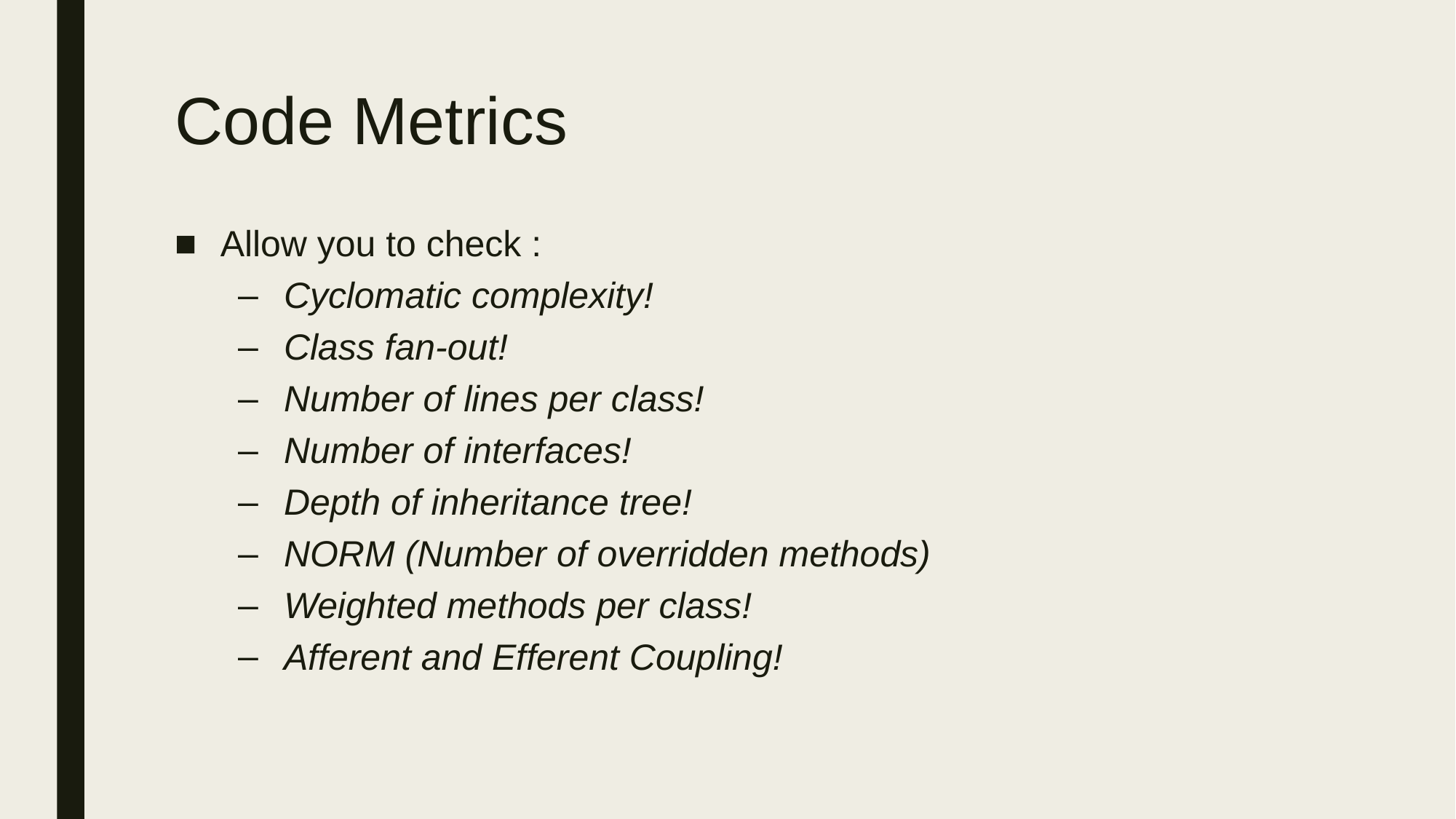

# Code Metrics
Allow you to check :
Cyclomatic complexity!
Class fan-out!
Number of lines per class!
Number of interfaces!
Depth of inheritance tree!
NORM (Number of overridden methods)
Weighted methods per class!
Afferent and Efferent Coupling!